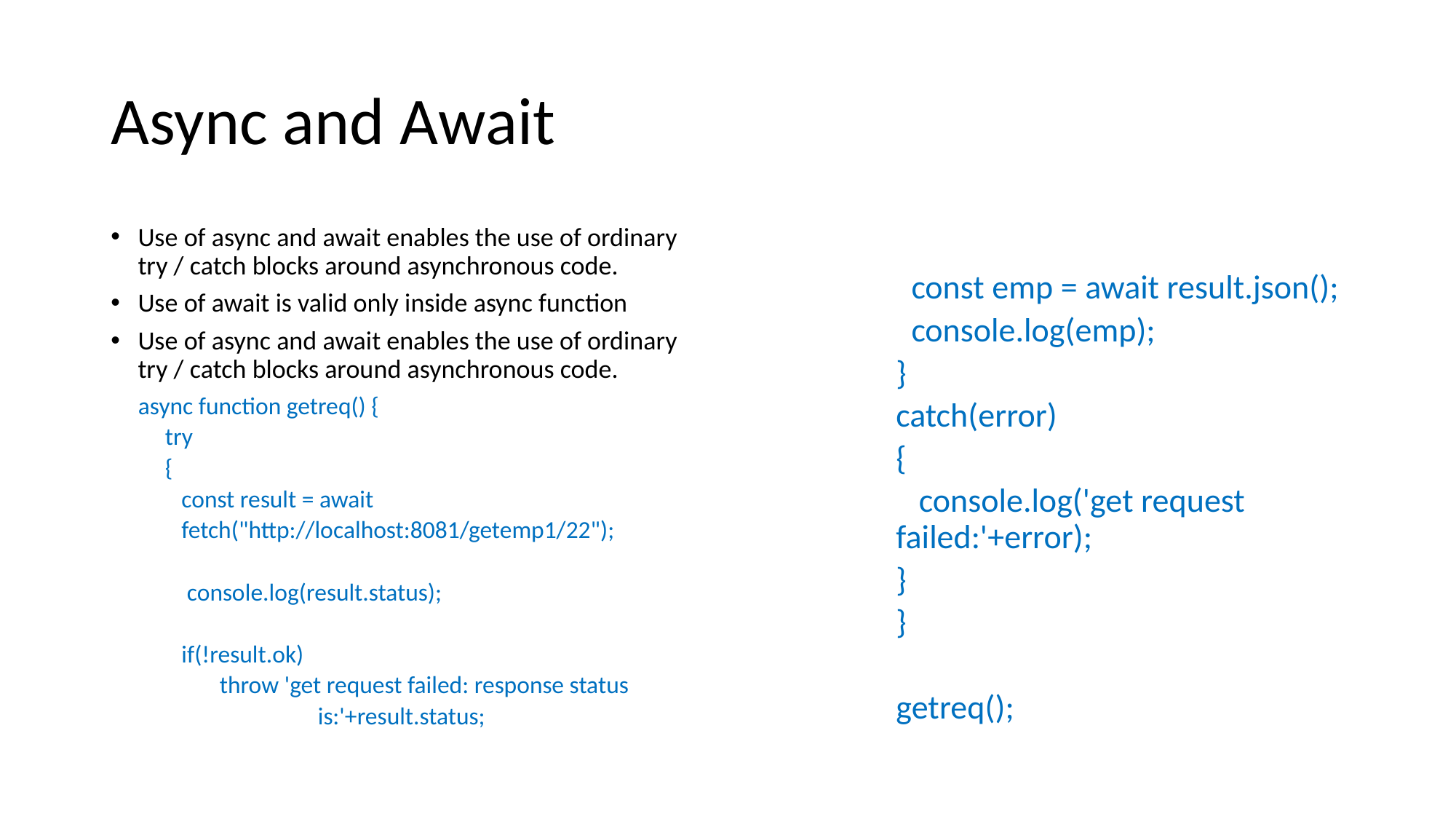

# Async and Await
Use of async and await enables the use of ordinary try / catch blocks around asynchronous code.
Use of await is valid only inside async function
Use of async and await enables the use of ordinary try / catch blocks around asynchronous code.
     async function getreq() {
try
{
   const result = await
   fetch("http://localhost:8081/getemp1/22");

    console.log(result.status);

   if(!result.ok)
          throw 'get request failed: response status
                            is:'+result.status;

  const emp = await result.json();
  console.log(emp);
}
catch(error)
{
   console.log('get request failed:'+error);
}
}

getreq();